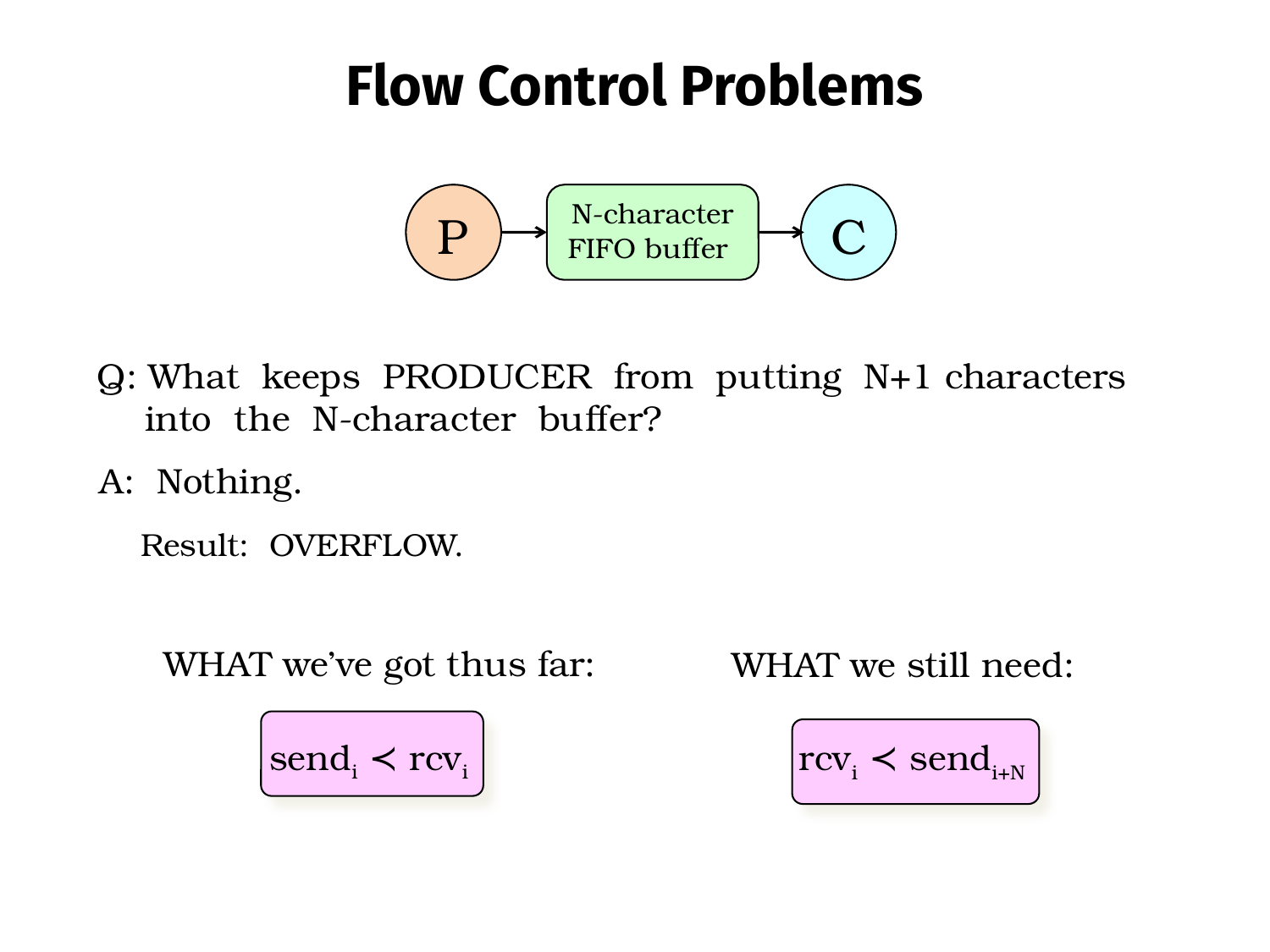

# Flow Control Problems

P
N-character
FIFO buffer

C

Q: What  keeps  PRODUCER  from  putting  N+1 characters
into  the  N-character  buffer?

A:  Nothing.
Result:  OVERFLOW.
WHAT we’ve got thus far:

sendi ≺ rcvi
WHAT we still need:

rcvi ≺ sendi+N